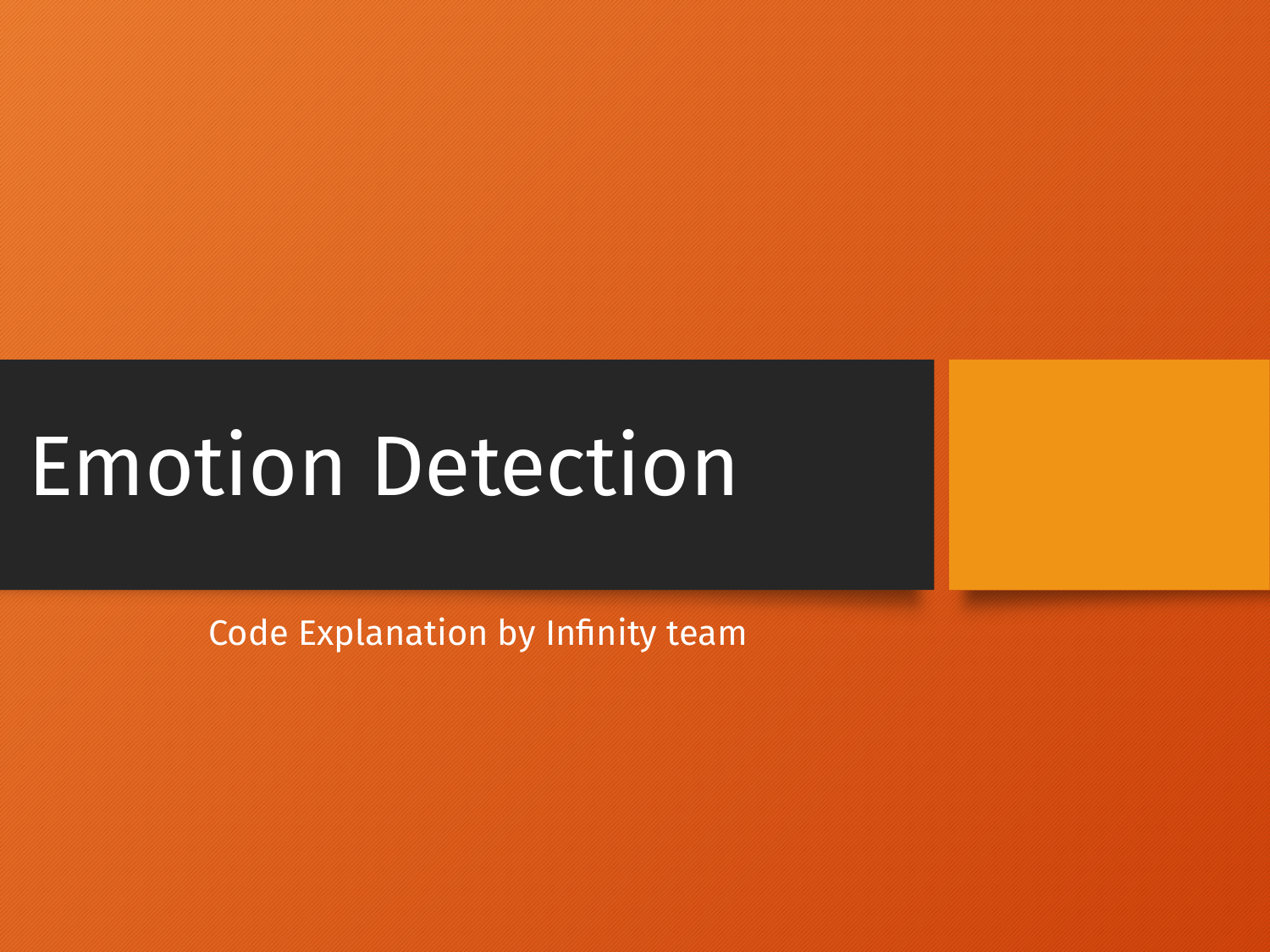

# Emotion Detection
Code Explanation by Infinity team